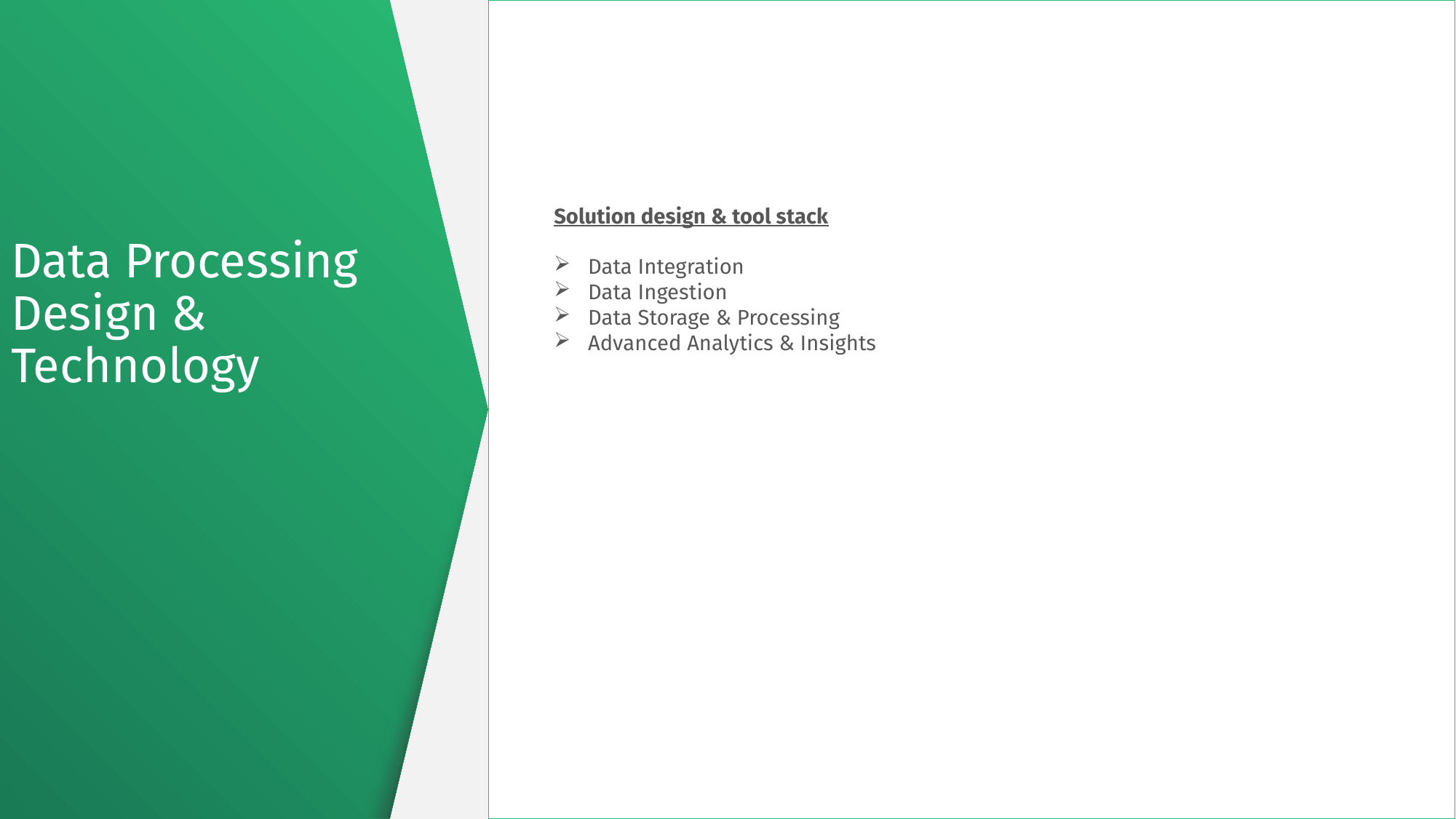

Solution design & tool stack

Data Integration
Data Ingestion
Data Storage & Processing
Advanced Analytics & Insights

# Data Processing Design & Technology